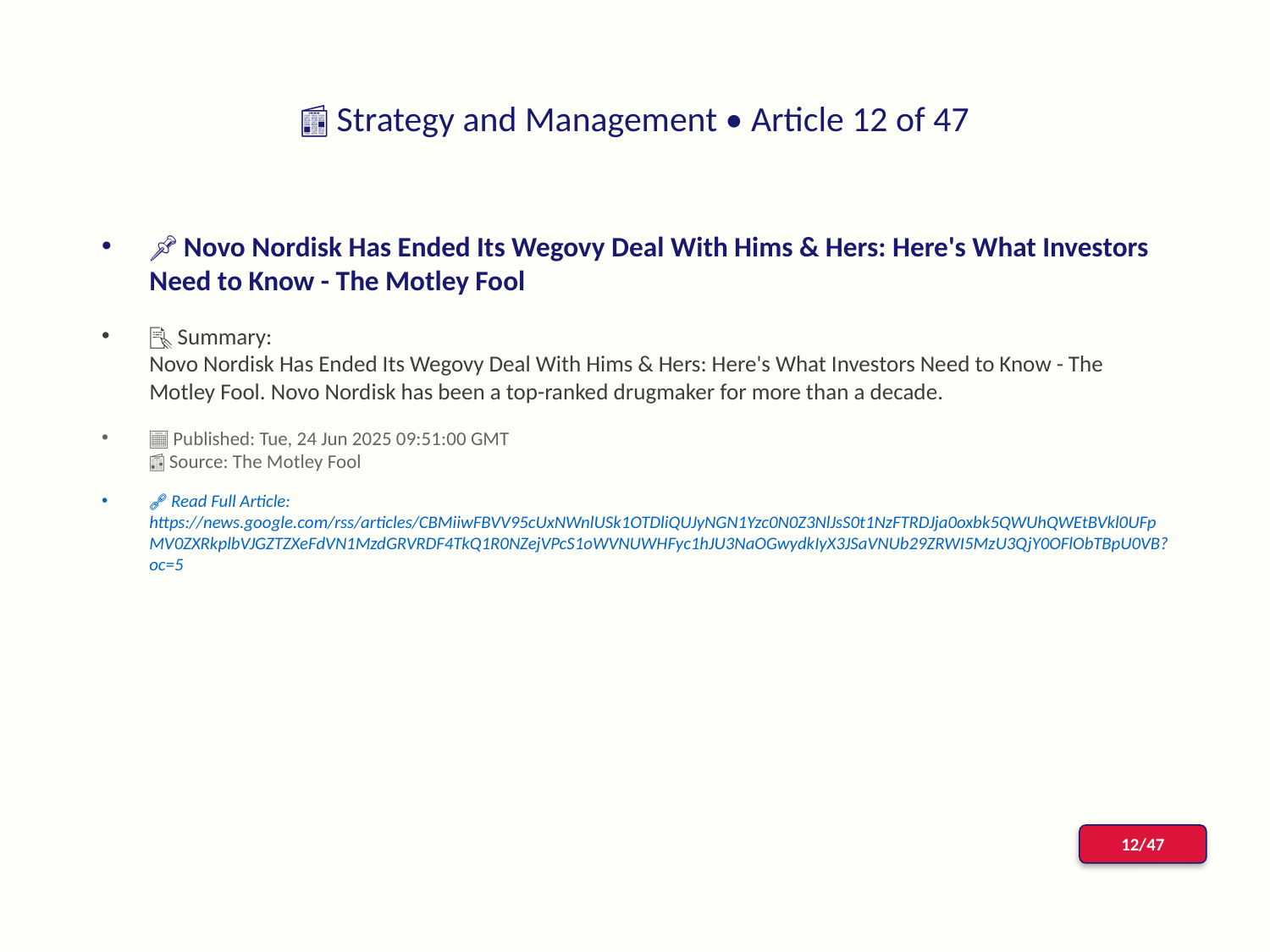

# 📰 Strategy and Management • Article 12 of 47
📌 Novo Nordisk Has Ended Its Wegovy Deal With Hims & Hers: Here's What Investors Need to Know - The Motley Fool
📝 Summary:
Novo Nordisk Has Ended Its Wegovy Deal With Hims & Hers: Here's What Investors Need to Know - The Motley Fool. Novo Nordisk has been a top-ranked drugmaker for more than a decade.
📅 Published: Tue, 24 Jun 2025 09:51:00 GMT
📰 Source: The Motley Fool
🔗 Read Full Article: https://news.google.com/rss/articles/CBMiiwFBVV95cUxNWnlUSk1OTDliQUJyNGN1Yzc0N0Z3NlJsS0t1NzFTRDJja0oxbk5QWUhQWEtBVkl0UFpMV0ZXRkplbVJGZTZXeFdVN1MzdGRVRDF4TkQ1R0NZejVPcS1oWVNUWHFyc1hJU3NaOGwydkIyX3JSaVNUb29ZRWI5MzU3QjY0OFlObTBpU0VB?oc=5
12/47